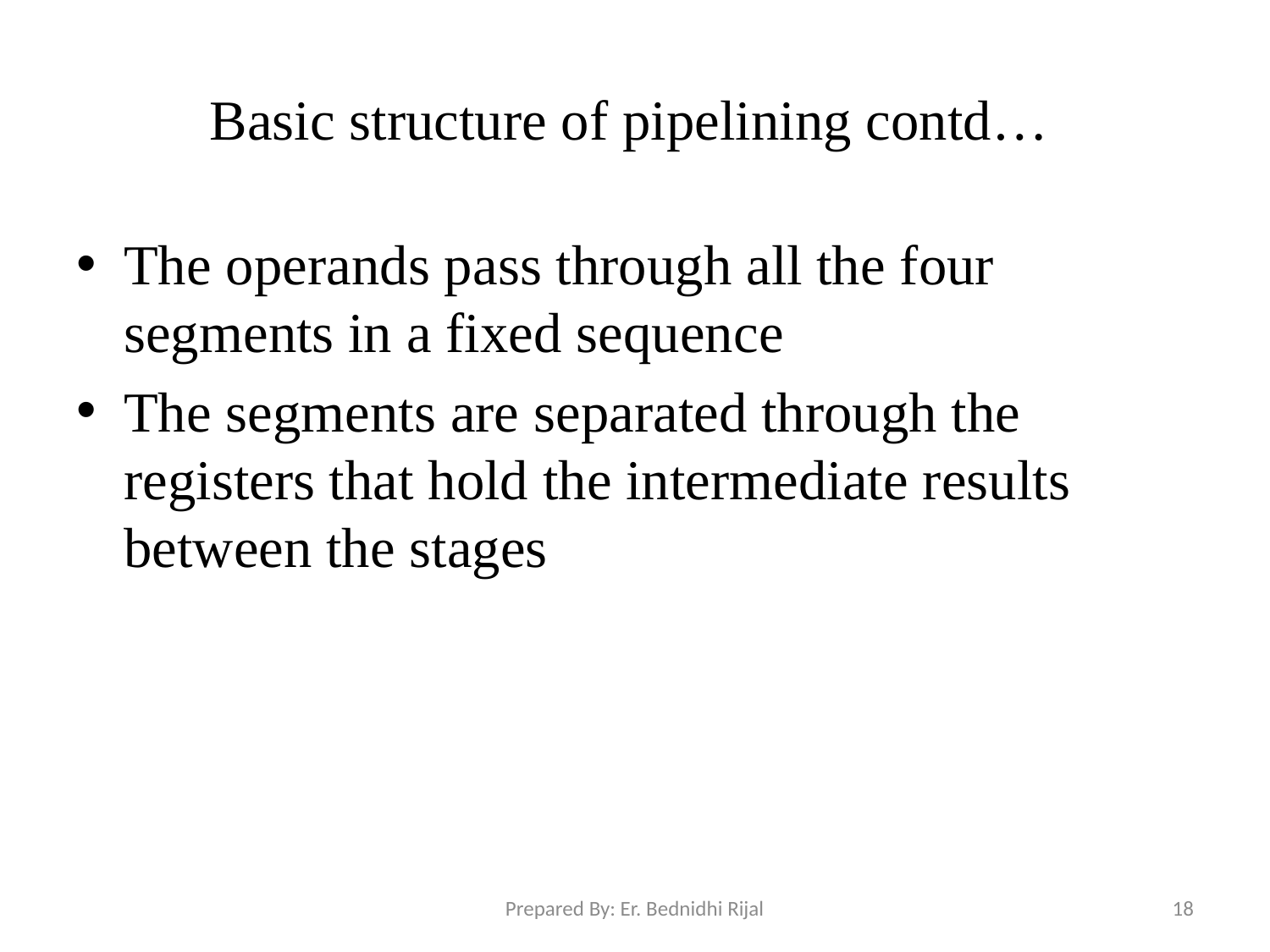

# Basic structure of pipelining contd…
The operands pass through all the four segments in a fixed sequence
The segments are separated through the registers that hold the intermediate results between the stages
Prepared By: Er. Bednidhi Rijal
18